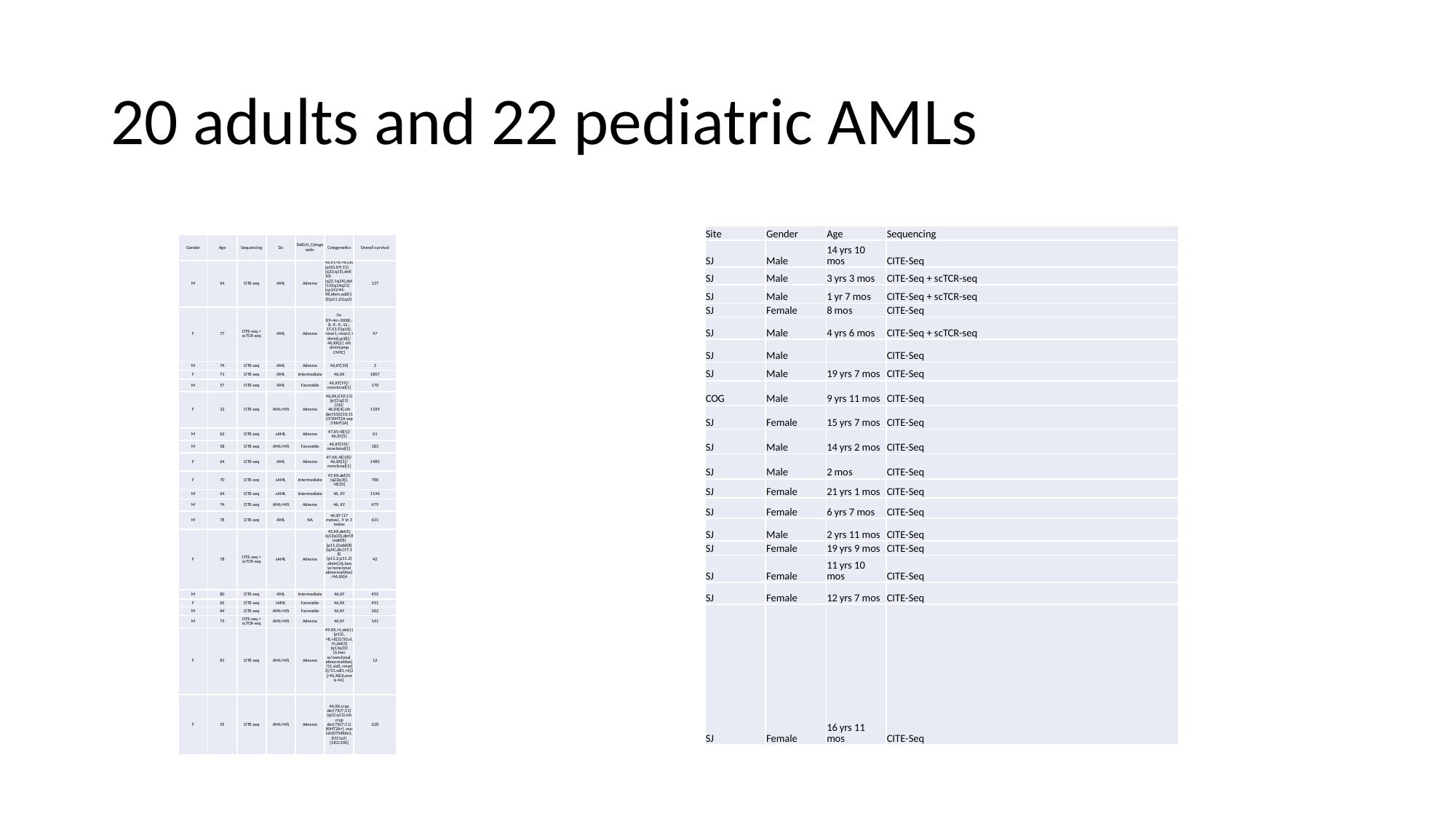

# 20 adults and 22 pediatric AMLs
| Site | Gender | Age | Sequencing |
| --- | --- | --- | --- |
| SJ | Male | 14 yrs 10 mos | CITE-Seq |
| SJ | Male | 3 yrs 3 mos | CITE-Seq + scTCR-seq |
| SJ | Male | 1 yr 7 mos | CITE-Seq + scTCR-seq |
| SJ | Female | 8 mos | CITE-Seq |
| SJ | Male | 4 yrs 6 mos | CITE-Seq + scTCR-seq |
| SJ | Male |  | CITE-Seq |
| SJ | Male | 19 yrs 7 mos | CITE-Seq |
| COG | Male | 9 yrs 11 mos | CITE-Seq |
| SJ | Female | 15 yrs 7 mos | CITE-Seq |
| SJ | Male | 14 yrs 2 mos | CITE-Seq |
| SJ | Male | 2 mos | CITE-Seq |
| SJ | Female | 21 yrs 1 mos | CITE-Seq |
| SJ | Female | 6 yrs 7 mos | CITE-Seq |
| SJ | Male | 2 yrs 11 mos | CITE-Seq |
| SJ | Female | 19 yrs 9 mos | CITE-Seq |
| SJ | Female | 11 yrs 10 mos | CITE-Seq |
| SJ | Female | 12 yrs 7 mos | CITE-Seq |
| SJ | Female | 16 yrs 11 mos | CITE-Seq |
| Gender | Age | Sequencing | Dx | DxELN\_Cytogenetic | Cytogenetics | Overall survival |
| --- | --- | --- | --- | --- | --- | --- |
| M | 64 | CITE-seq | AML | Adverse | 48,XY,+8,+8,i(8)(p10),t(9;15)(q33;q15),del(10)(q22.1q24),del(13)(q14q21) (cp14)/44-48,idem,add(13)(p11.2)(cp2) | 137 |
| F | 77 | CITE-seq + scTCR-seq | AML | Adverse | 74-89<4n>,XXXX,-8,-9,-9,-12,-17,i(17)(q10),+mar1,+mar2,+dmin[cp18]/46,XX[2] .ish dmin(amp CMYC) | 47 |
| M | 74 | CITE-seq | AML | Adverse | 46,XY[30] | 3 |
| F | 71 | CITE-seq | AML | Intermediate | 46,XX | 1807 |
| M | 57 | CITE-seq | AML | Favorable | 46,XY[19]/nonclonal[1] | 170 |
| F | 32 | CITE-seq | AML+MS | Adverse | 46,XX,t(10;11)(p13;q21)[16]/46,XX[4].ish der(10)t(10;11)(5'KMT2A sep 3'KMT2A) | 1189 |
| M | 62 | CITE-seq | sAML | Adverse | 47,XY,+8[5]/46,XY[5] | 61 |
| M | 58 | CITE-seq | AML+MS | Favorable | 46,XY[19]/nonclonal[1] | 183 |
| F | 64 | CITE-seq | AML | Adverse | 47,XX,+8[18]/46,XX[1]/nonclonal[1] | 1485 |
| F | 70 | CITE-seq | sAML | Intermediate | 47,XX,del(5)(q22q35),+8[20] | 780 |
| M | 64 | CITE-seq | sAML | Intermediate | 46, XY | 1196 |
| M | 74 | CITE-seq | AML+MS | Adverse | 46, XY | 479 |
| M | 78 | CITE-seq | AML | NA | 46,XY (17 metas), -Y in 3 metas | 631 |
| F | 78 | CITE-seq + scTCR-seq | sAML | Adverse | 45,XX,del(5)(q13q33),der(8)add(8)(p11.2)add(8)(q24),dic(17;18)(p11.2;p11.2) ,dmin[16,two w/nonclonal abnormalities]/46,XX[4 | 42 |
| M | 80 | CITE-seq | AML | Intermediate | 46,XY | 455 |
| F | 65 | CITE-seq | tAML | Favorable | 46,XX | 491 |
| M | 64 | CITE-seq | AML+MS | Favorable | 46,XY | 262 |
| M | 73 | CITE-seq + scTCR-seq | AML+MS | Adverse | 46,XY | 141 |
| F | 81 | CITE-seq | AML+MS | Adverse | 49,XX,+1,del(1)(p13),+8,+8[3]/50,sl,+5,del(5)(q13q33)[6,two w/nonclonal abnormalities]/51,sld1,+mar[3]/51,sdl1,+6[2]/46,XX[6,one is 4n] | 12 |
| F | 55 | CITE-seq | AML+MS | Adverse | 46,XX,cryp der(7)t(7;11)(q22;q13).ish cryp der(7)t(7;11)(KMT2A+) .nuc ish(D7S486x1,D7Z1x2)[183/200] | 628 |